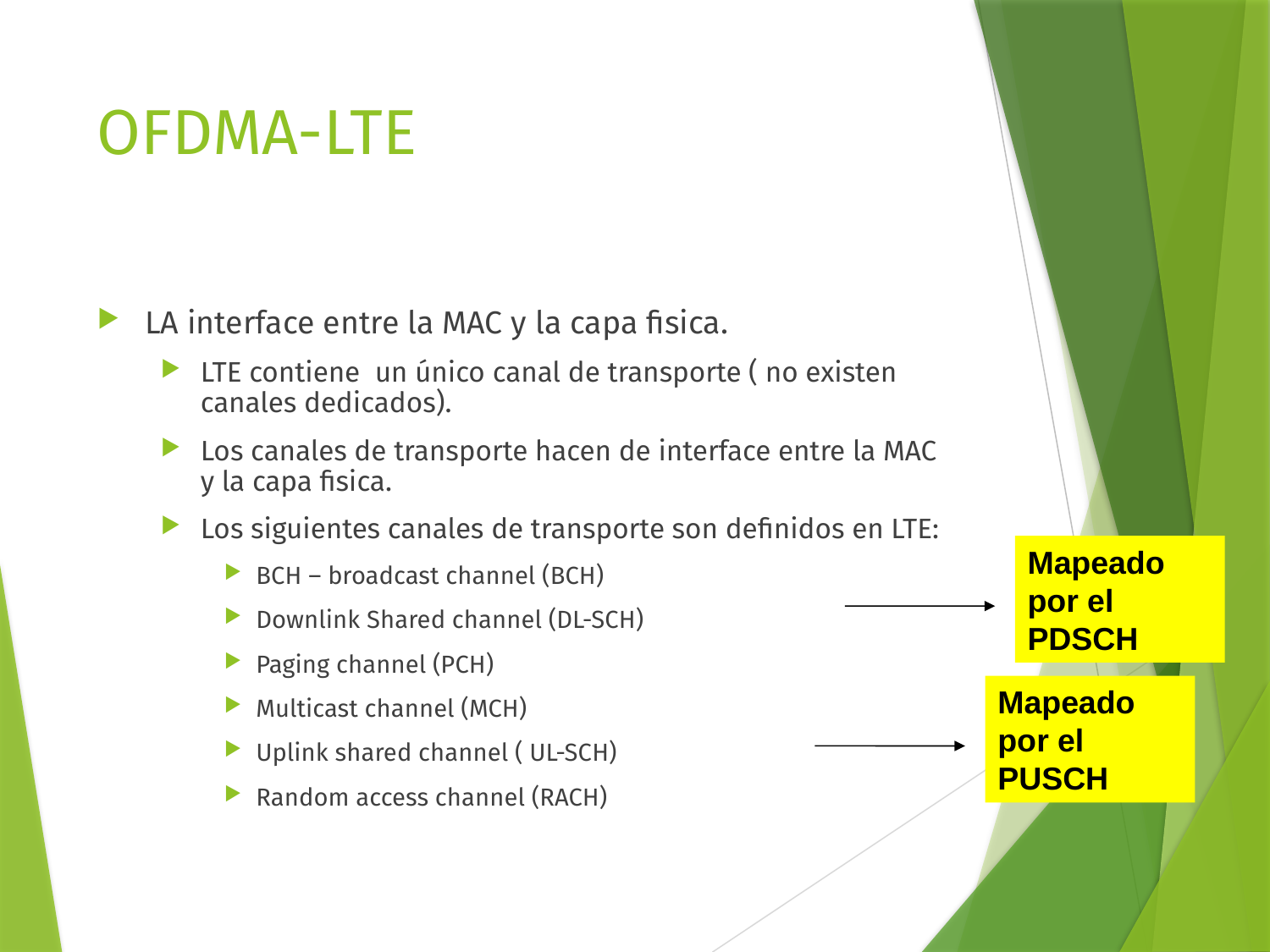

# OFDMA-LTE
LA interface entre la MAC y la capa fisica.
LTE contiene  un único canal de transporte ( no existen canales dedicados).
Los canales de transporte hacen de interface entre la MAC y la capa fisica.
Los siguientes canales de transporte son definidos en LTE:
BCH – broadcast channel (BCH)
Downlink Shared channel (DL-SCH)
Paging channel (PCH)
Multicast channel (MCH)
Uplink shared channel ( UL-SCH)
Random access channel (RACH)
Mapeado por el PDSCH

Mapeado por el PUSCH